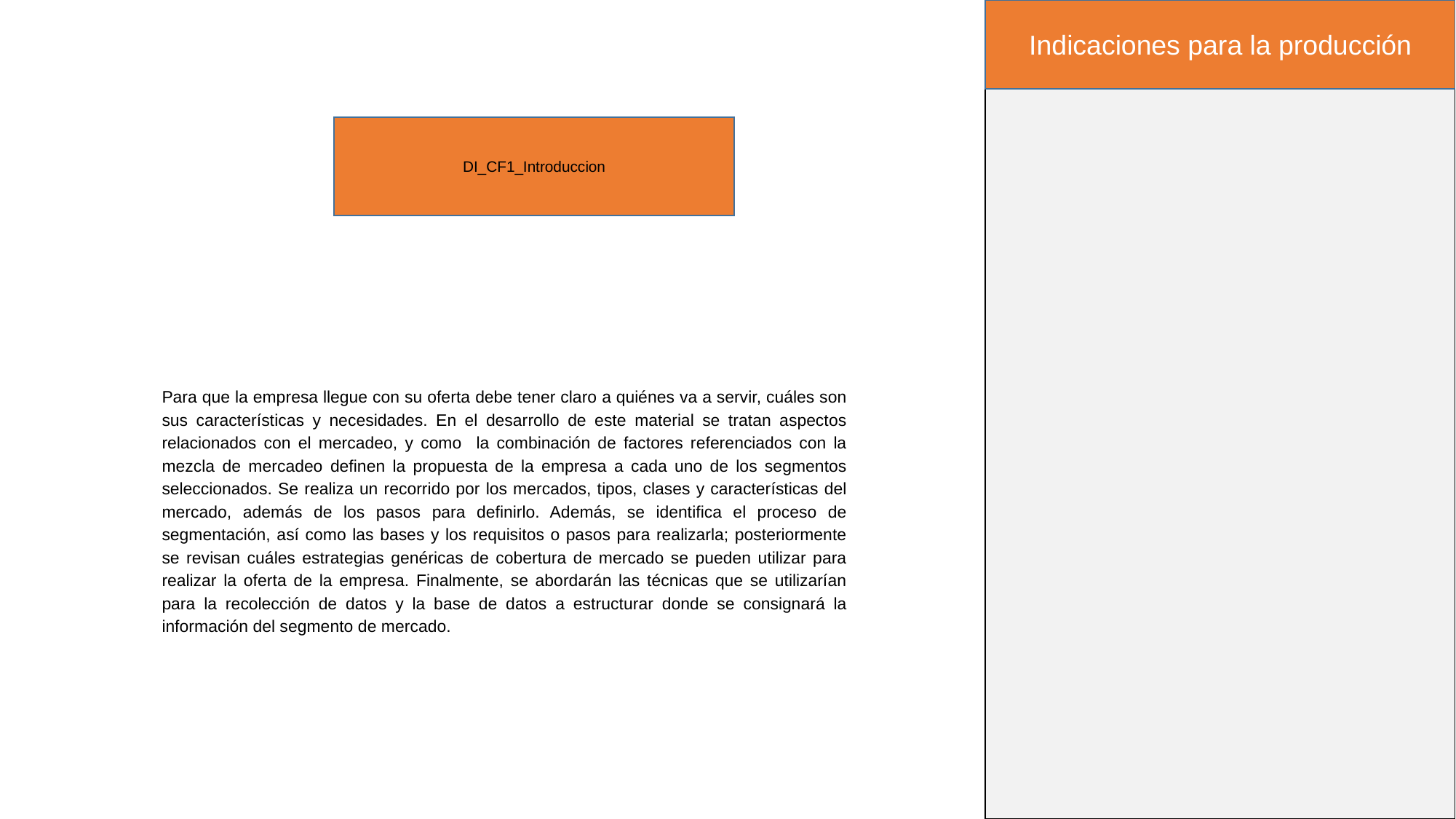

Indicaciones para la producción
DI_CF1_Introduccion

Para que la empresa llegue con su oferta debe tener claro a quiénes va a servir, cuáles son sus características y necesidades. En el desarrollo de este material se tratan aspectos relacionados con el mercadeo, y como  la combinación de factores referenciados con la mezcla de mercadeo definen la propuesta de la empresa a cada uno de los segmentos seleccionados. Se realiza un recorrido por los mercados, tipos, clases y características del mercado, además de los pasos para definirlo. Además, se identifica el proceso de segmentación, así como las bases y los requisitos o pasos para realizarla; posteriormente se revisan cuáles estrategias genéricas de cobertura de mercado se pueden utilizar para realizar la oferta de la empresa. Finalmente, se abordarán las técnicas que se utilizarían para la recolección de datos y la base de datos a estructurar donde se consignará la información del segmento de mercado.